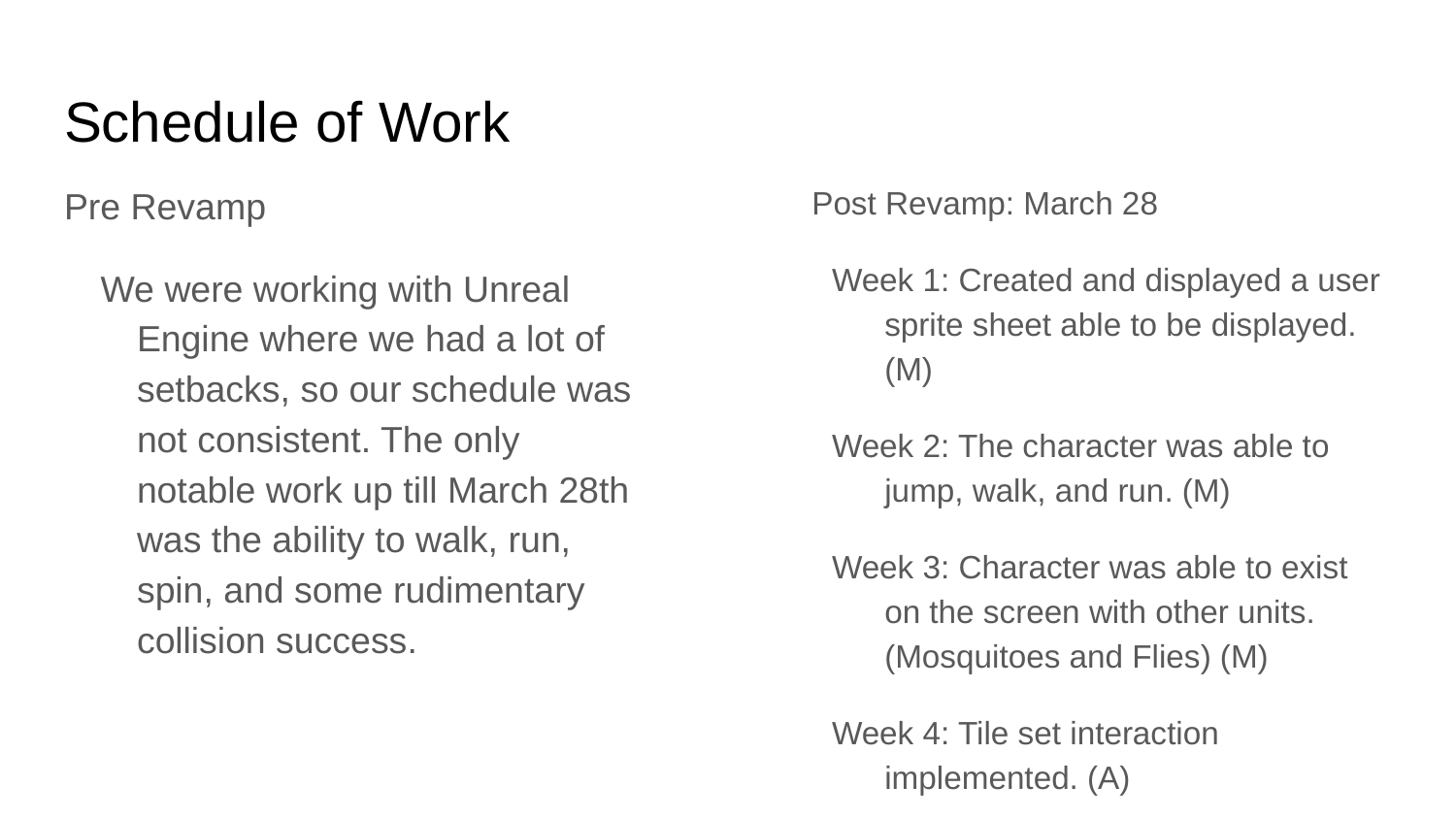

# Schedule of Work
Pre Revamp
We were working with Unreal Engine where we had a lot of setbacks, so our schedule was not consistent. The only notable work up till March 28th was the ability to walk, run, spin, and some rudimentary collision success.
Post Revamp: March 28
Week 1: Created and displayed a user sprite sheet able to be displayed. (M)
Week 2: The character was able to jump, walk, and run. (M)
Week 3: Character was able to exist on the screen with other units. (Mosquitoes and Flies) (M)
Week 4: Tile set interaction implemented. (A)